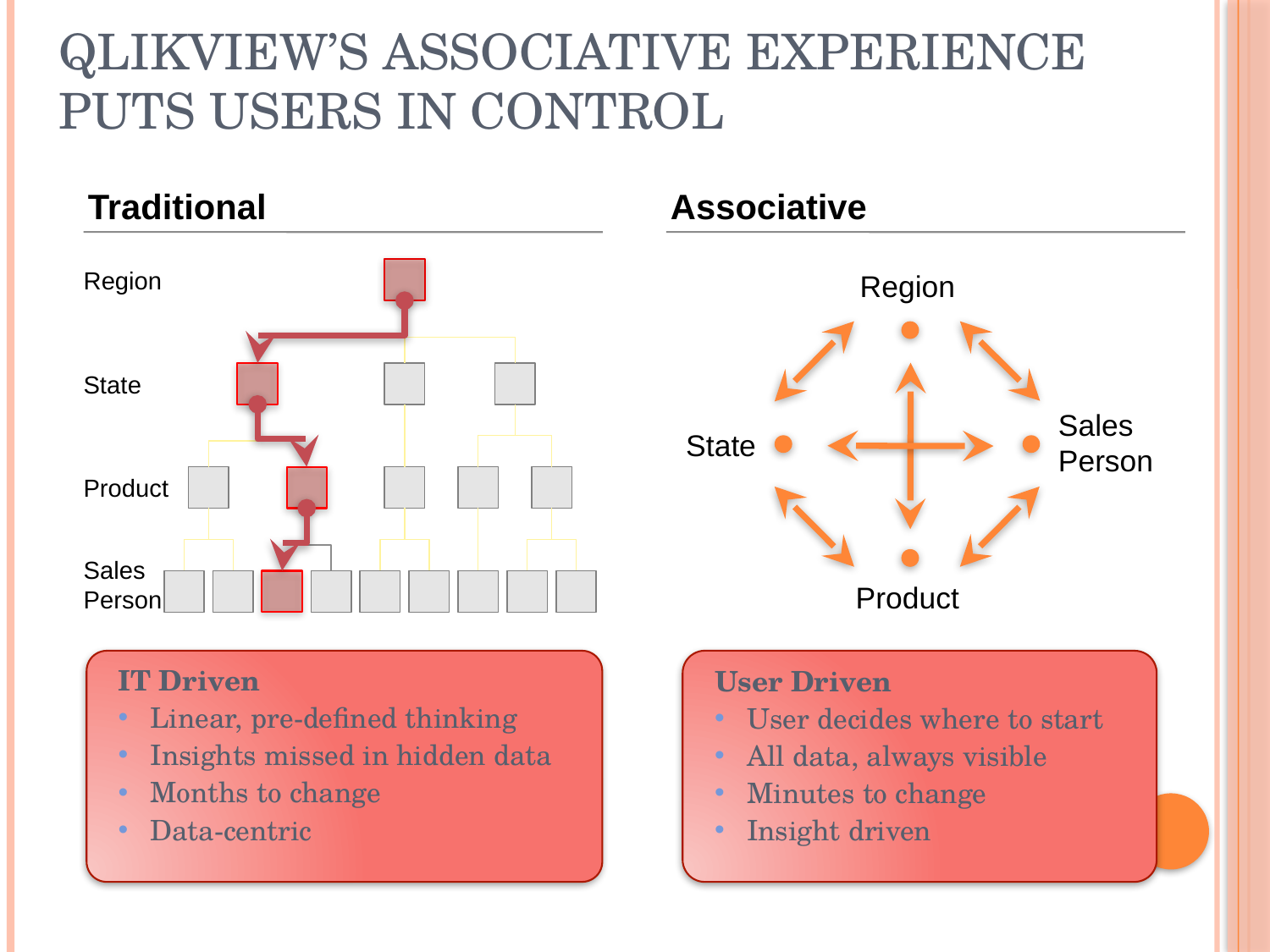

# QlikView’s Associative Experience Puts Users in Control
Traditional
Associative

Region

Sales
Person
State

Product
Region

State

Product
Sales
Person

IT Driven
Linear, pre-defined thinking
Insights missed in hidden data
Months to change
Data-centric
User Driven
User decides where to start
All data, always visible
Minutes to change
Insight driven